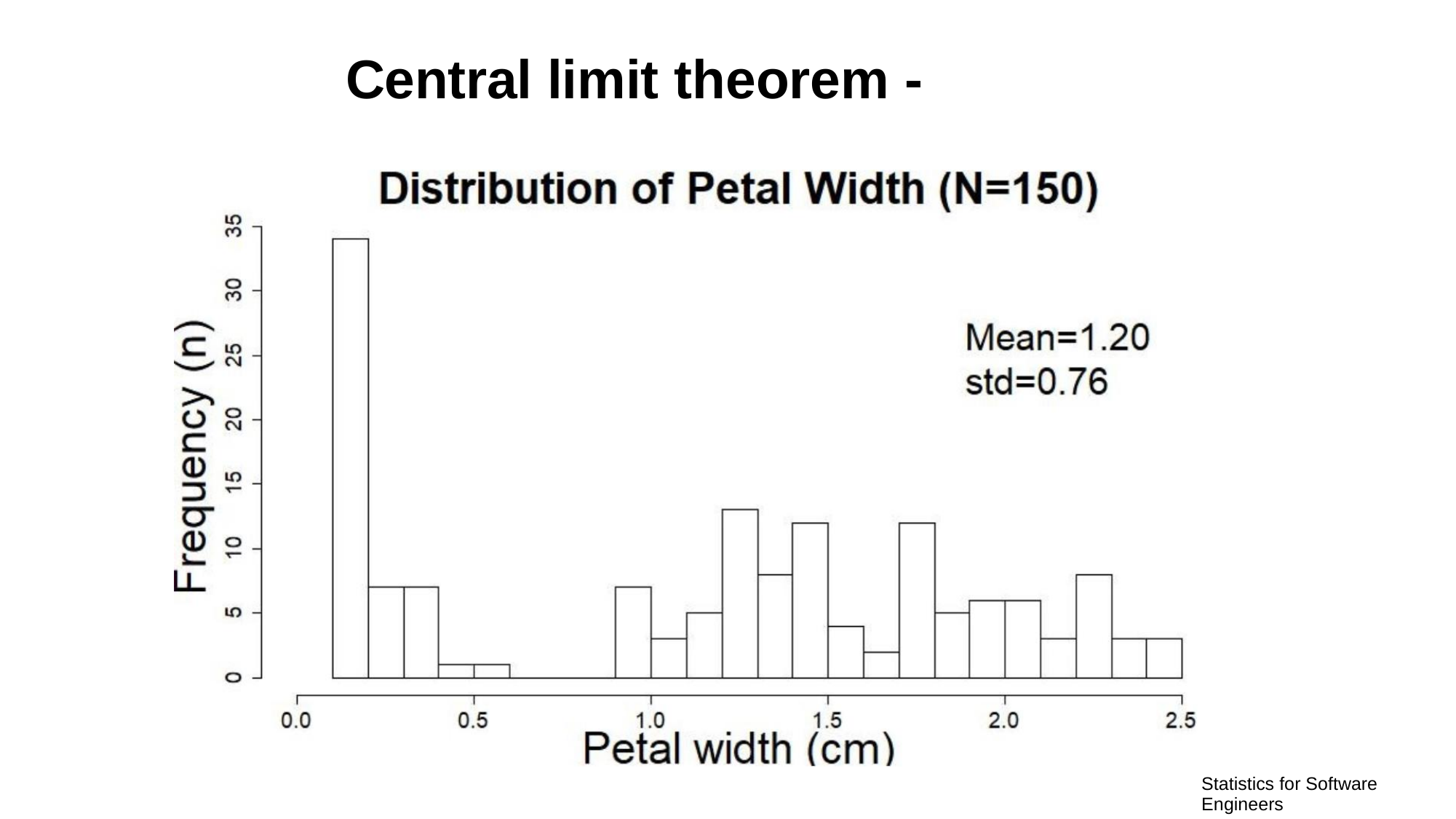

Central limit theorem -

Statistics for Software
Engineers